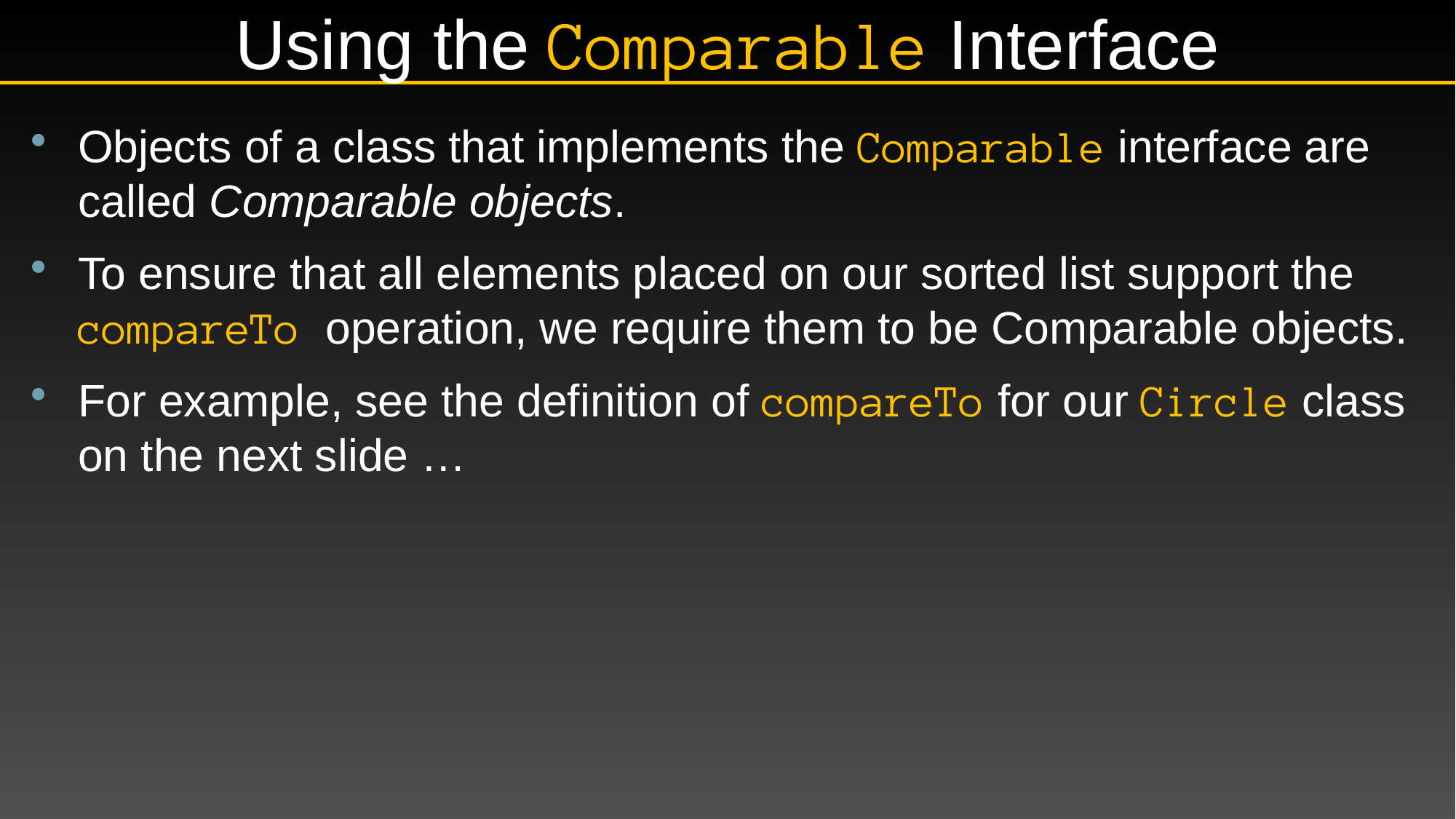

# Using the Comparable Interface
Objects of a class that implements the Comparable interface are called Comparable objects.
To ensure that all elements placed on our sorted list support the compareTo operation, we require them to be Comparable objects.
For example, see the definition of compareTo for our Circle class on the next slide …